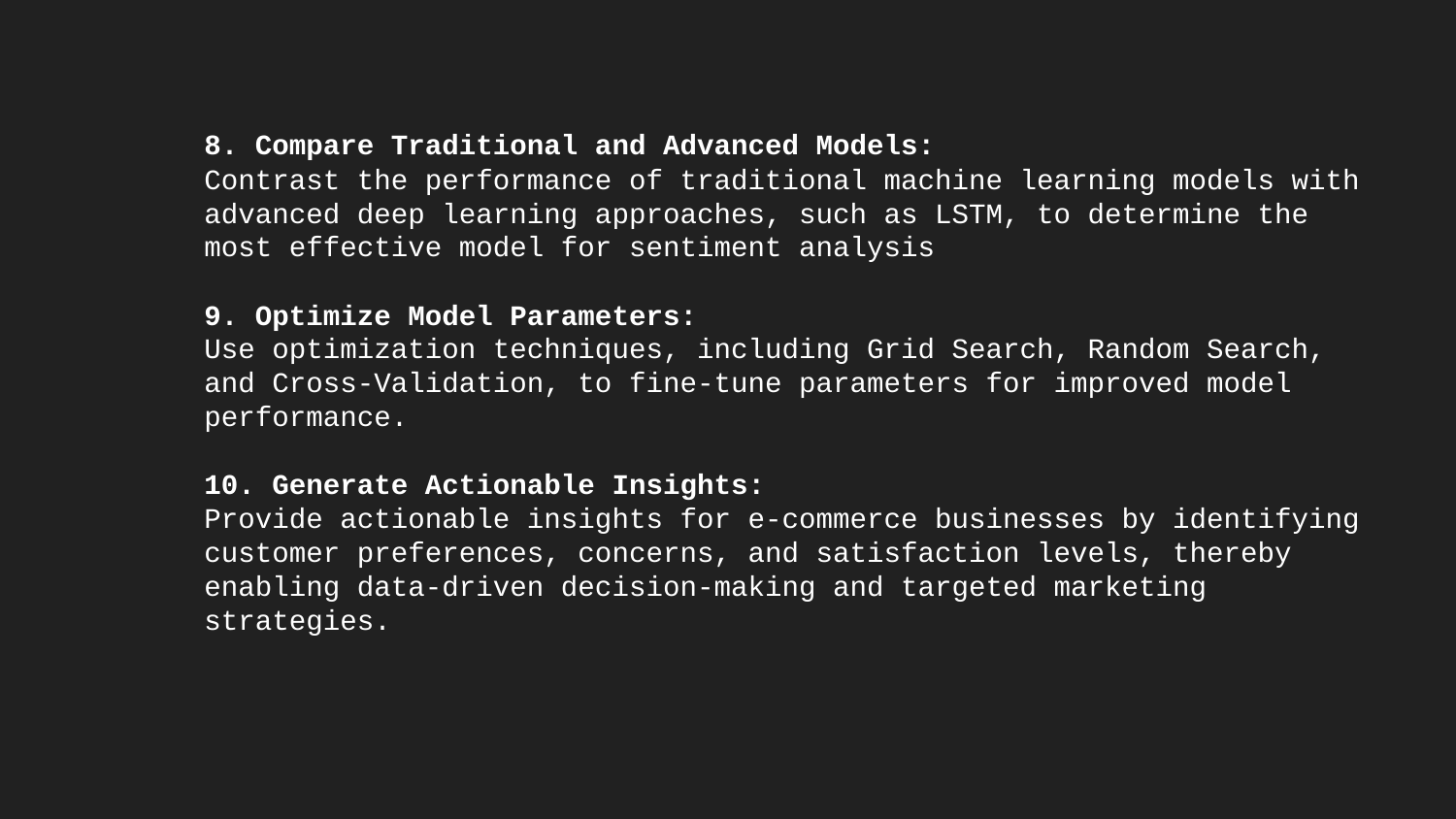

8. Compare Traditional and Advanced Models:
Contrast the performance of traditional machine learning models with advanced deep learning approaches, such as LSTM, to determine the most effective model for sentiment analysis

9. Optimize Model Parameters:
Use optimization techniques, including Grid Search, Random Search, and Cross-Validation, to fine-tune parameters for improved model performance.

10. Generate Actionable Insights:
Provide actionable insights for e-commerce businesses by identifying customer preferences, concerns, and satisfaction levels, thereby enabling data-driven decision-making and targeted marketing strategies.